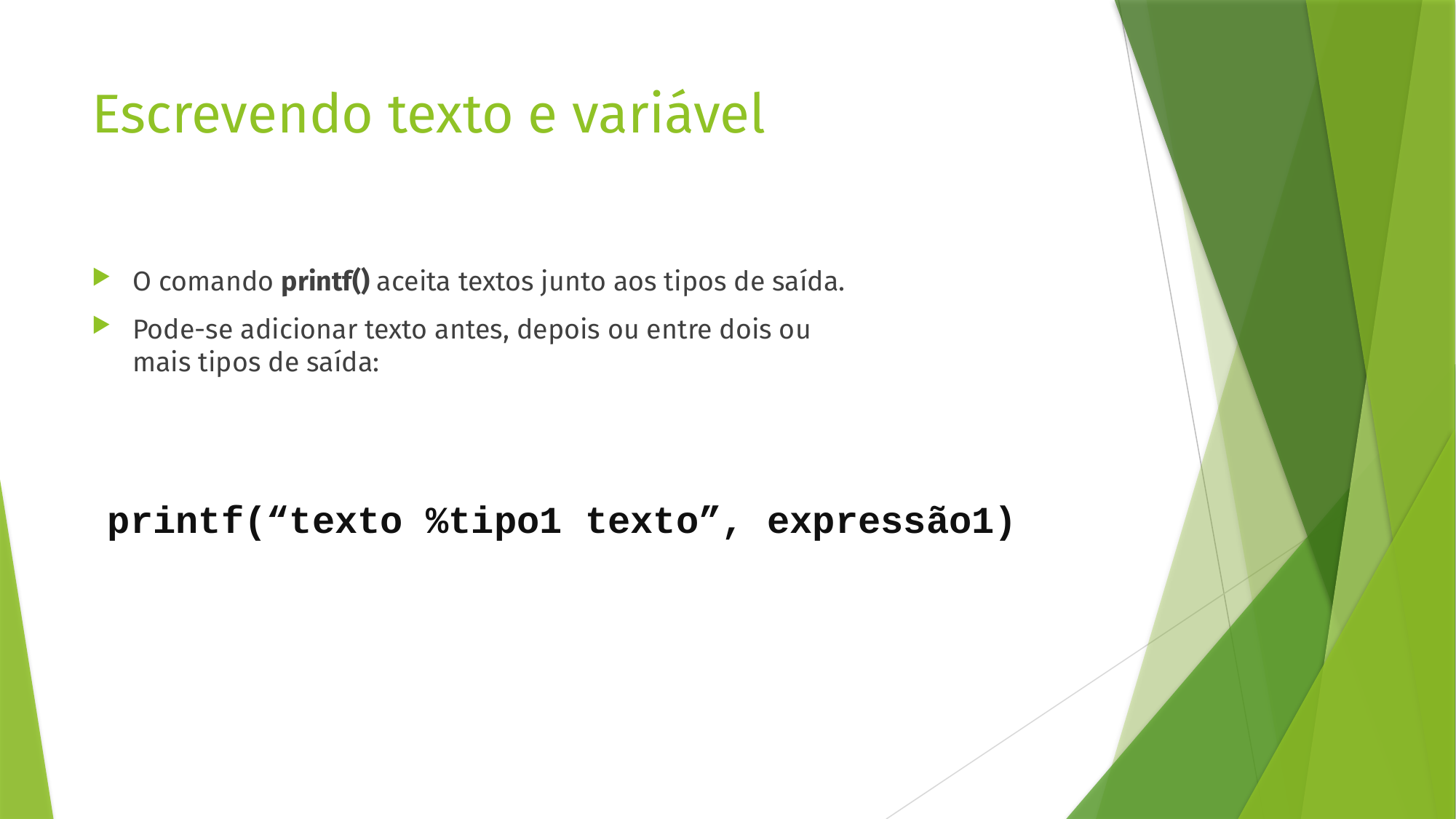

# Escrevendo texto e variável
O comando printf() aceita textos junto aos tipos de saída.
Pode-se adicionar texto antes, depois ou entre dois ou mais tipos de saída:
printf(“texto %tipo1 texto”, expressão1)